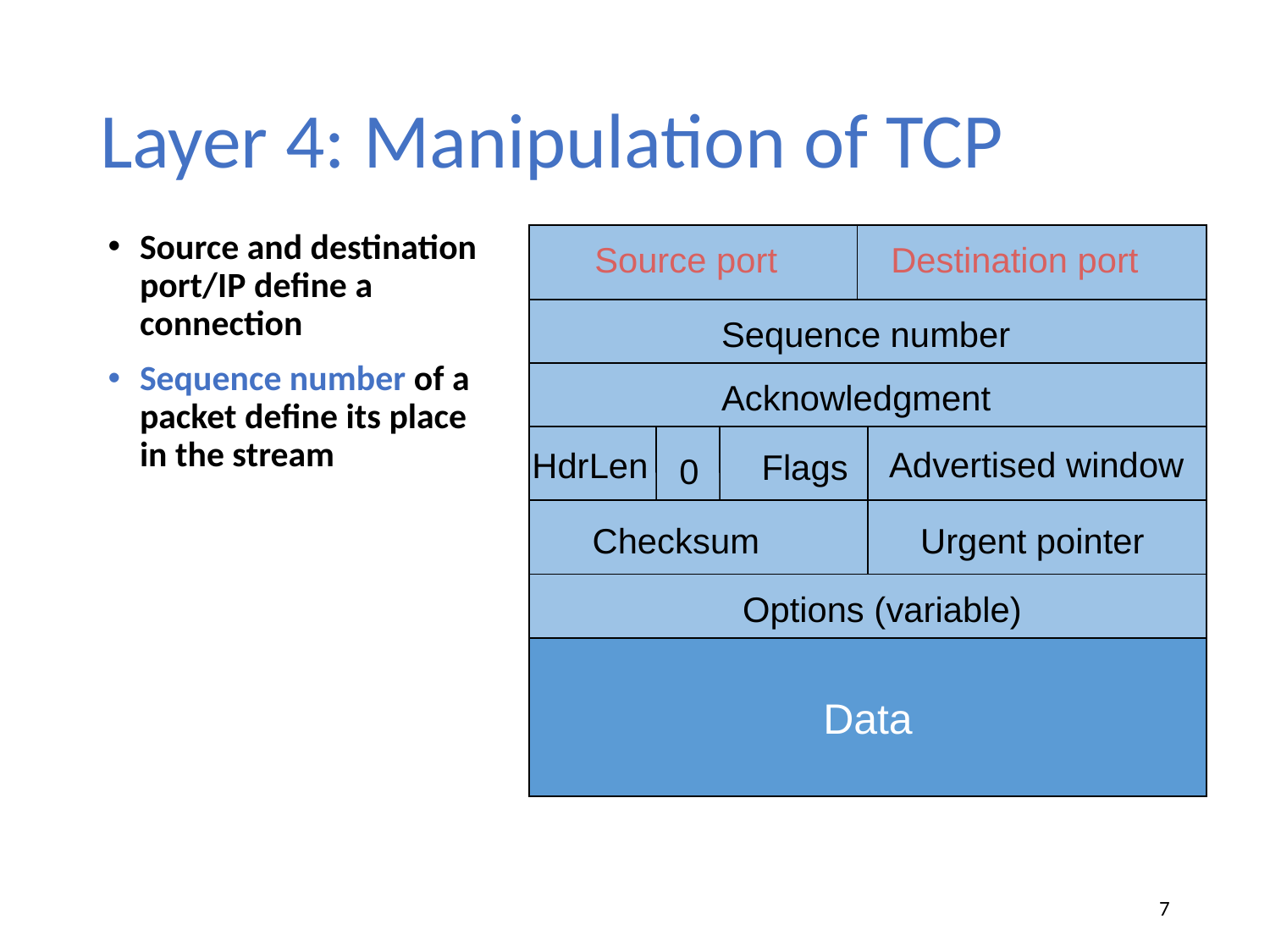

# Layer 4: Manipulation of TCP
Source and destination port/IP define a connection
Sequence number of a packet define its place in the stream

Source port
Destination port

Sequence number

Acknowledgment

Advertised window
HdrLen
Flags
0

Checksum
Urgent pointer

Options (variable)
Data
7